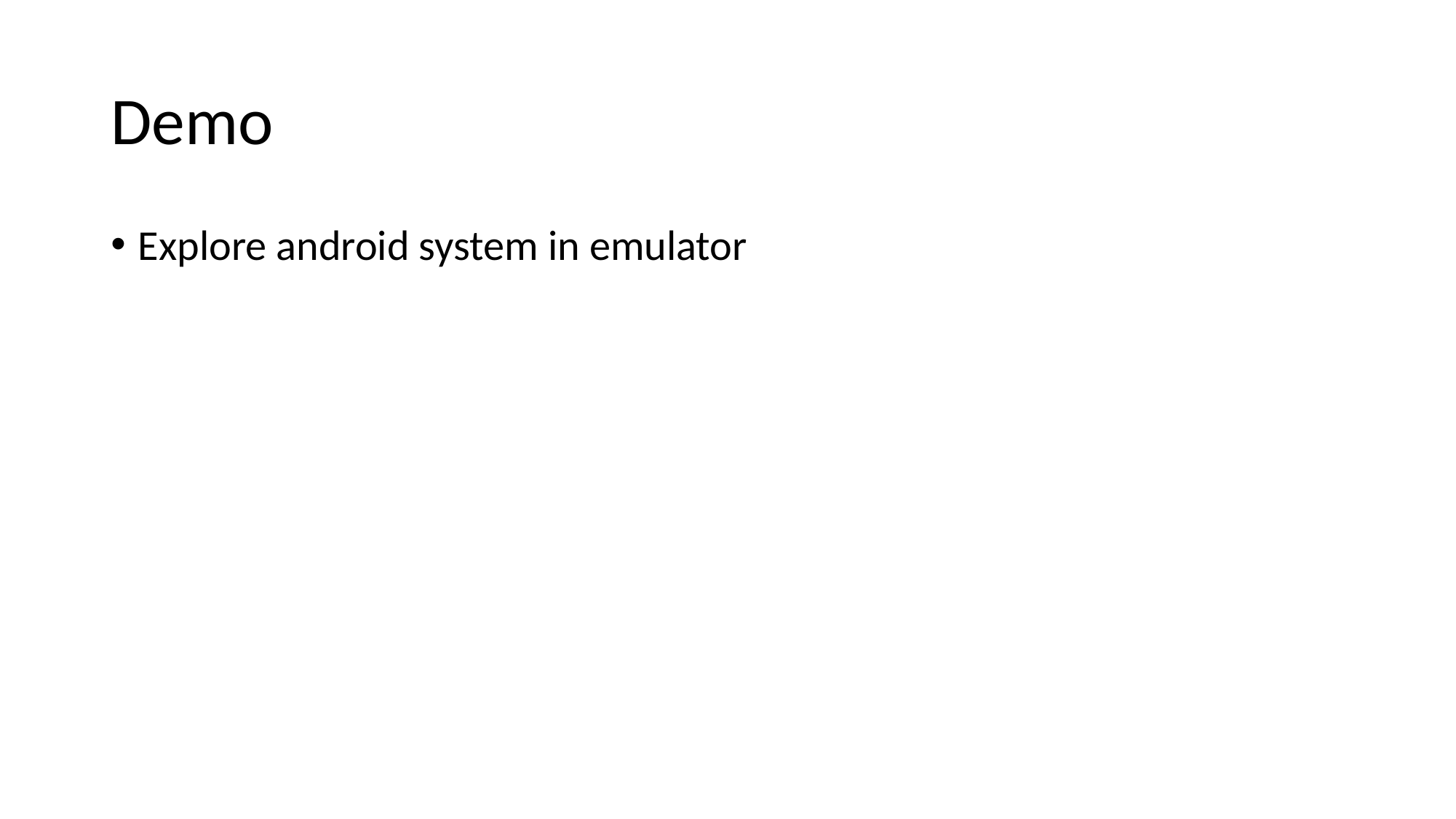

# Demo
Explore android system in emulator